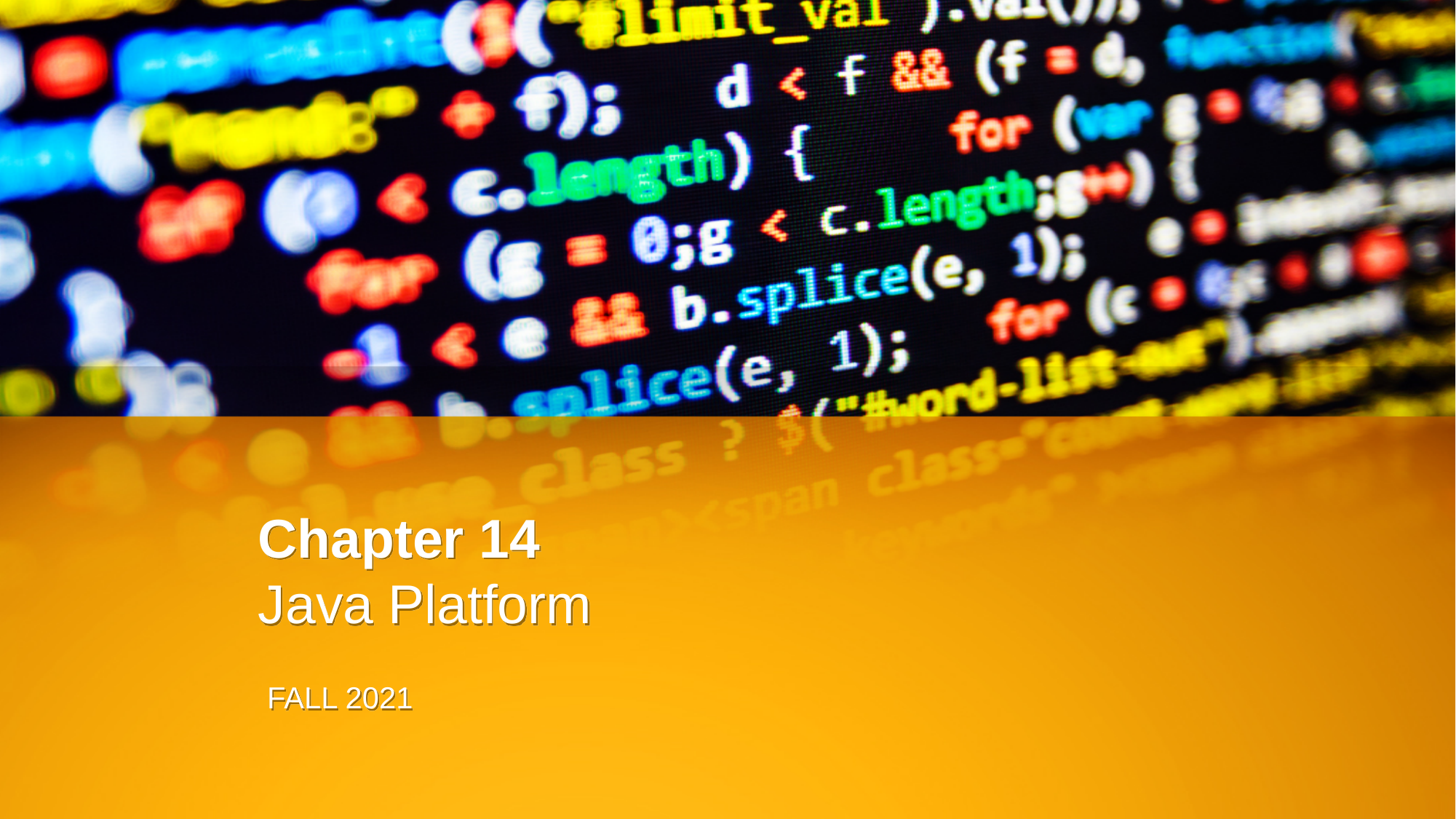

# Chapter 14 Java Platform
FALL 2021